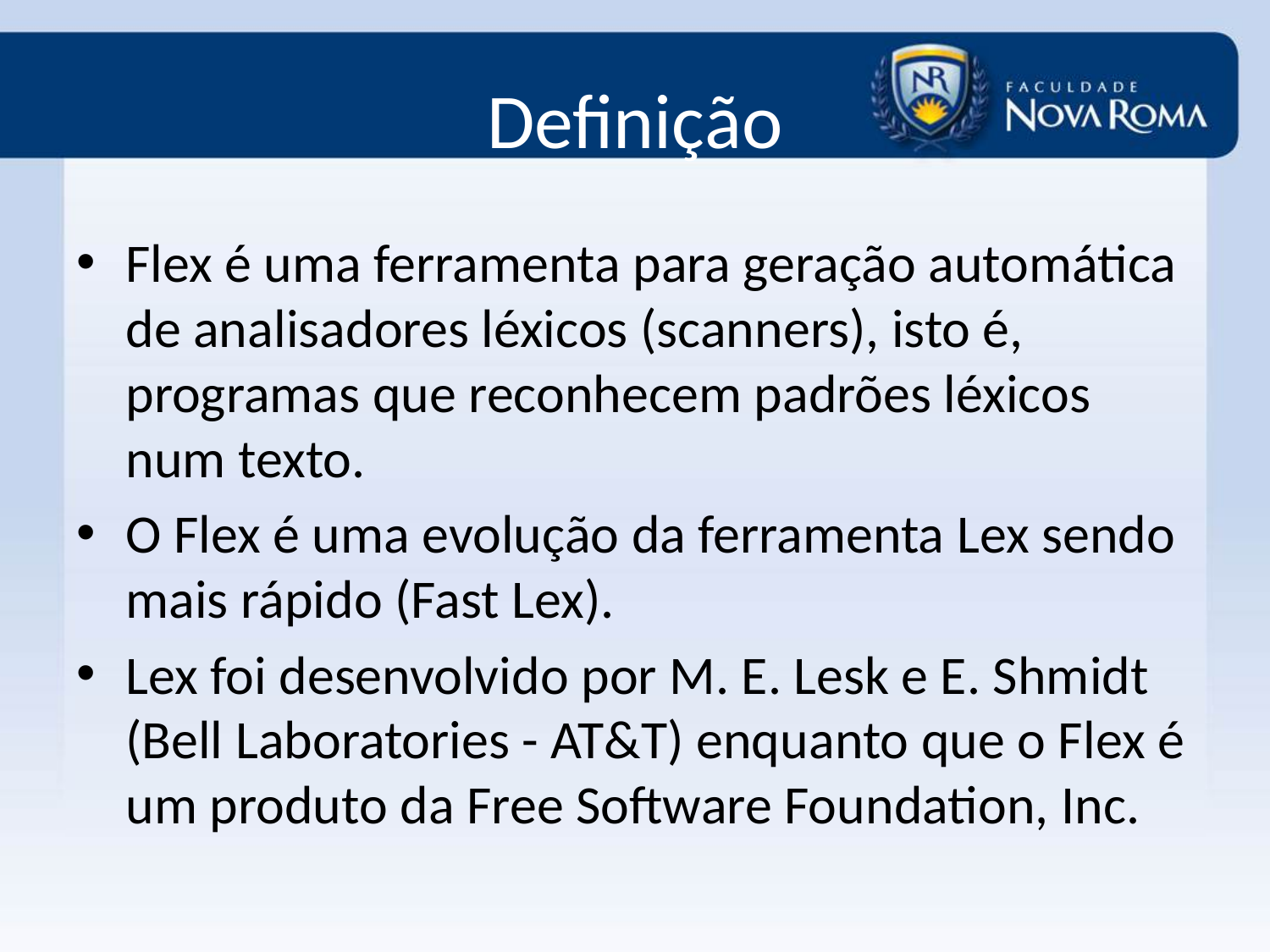

# Definição
Flex é uma ferramenta para geração automática de analisadores léxicos (scanners), isto é, programas que reconhecem padrões léxicos num texto.
O Flex é uma evolução da ferramenta Lex sendo mais rápido (Fast Lex).
Lex foi desenvolvido por M. E. Lesk e E. Shmidt (Bell Laboratories - AT&T) enquanto que o Flex é um produto da Free Software Foundation, Inc.